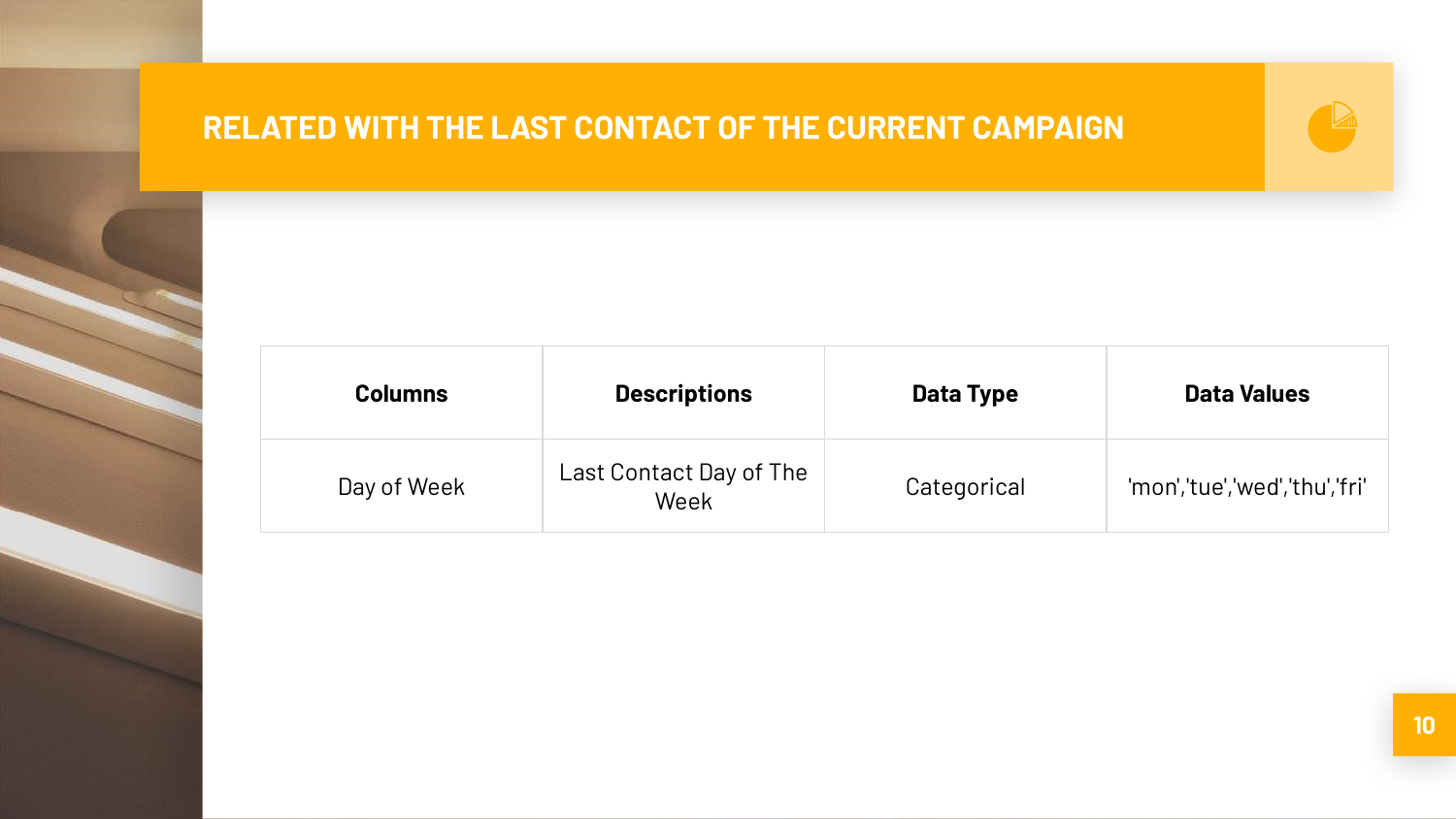

# RELATED WITH THE LAST CONTACT OF THE CURRENT CAMPAIGN

| Columns | Descriptions | Data Type | Data Values |
| --- | --- | --- | --- |
| Day of Week | Last Contact Day of The Week | Categorical | 'mon','tue','wed','thu','fri' |
10